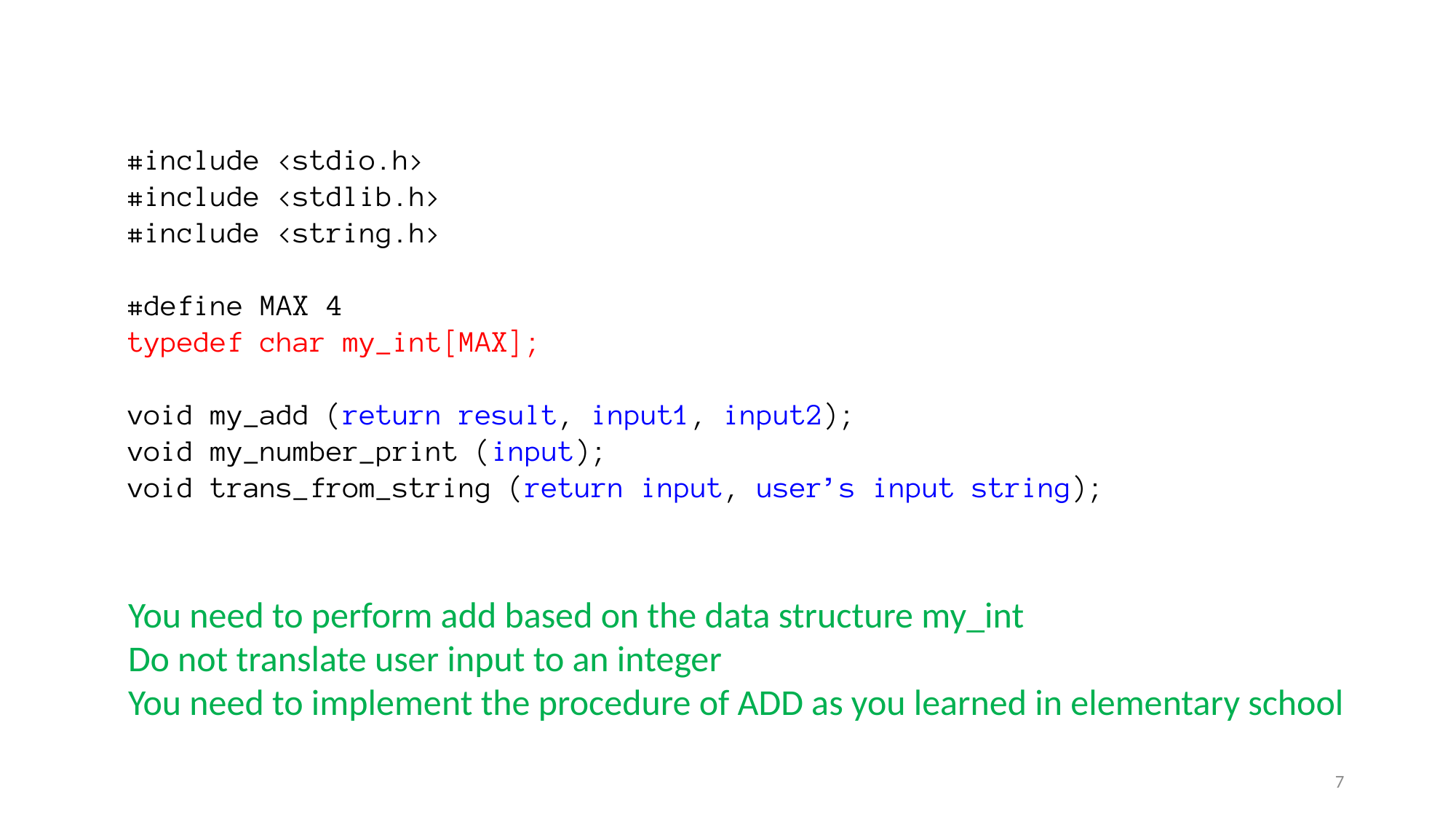

#include <stdio.h>
#include <stdlib.h>
#include <string.h>

#define MAX 4
typedef char my_int[MAX];

void my_add (return result, input1, input2);
void my_number_print (input);
void trans_from_string (return input, user’s input string);

You need to perform add based on the data structure my_int
Do not translate user input to an integer
You need to implement the procedure of ADD as you learned in elementary school
7